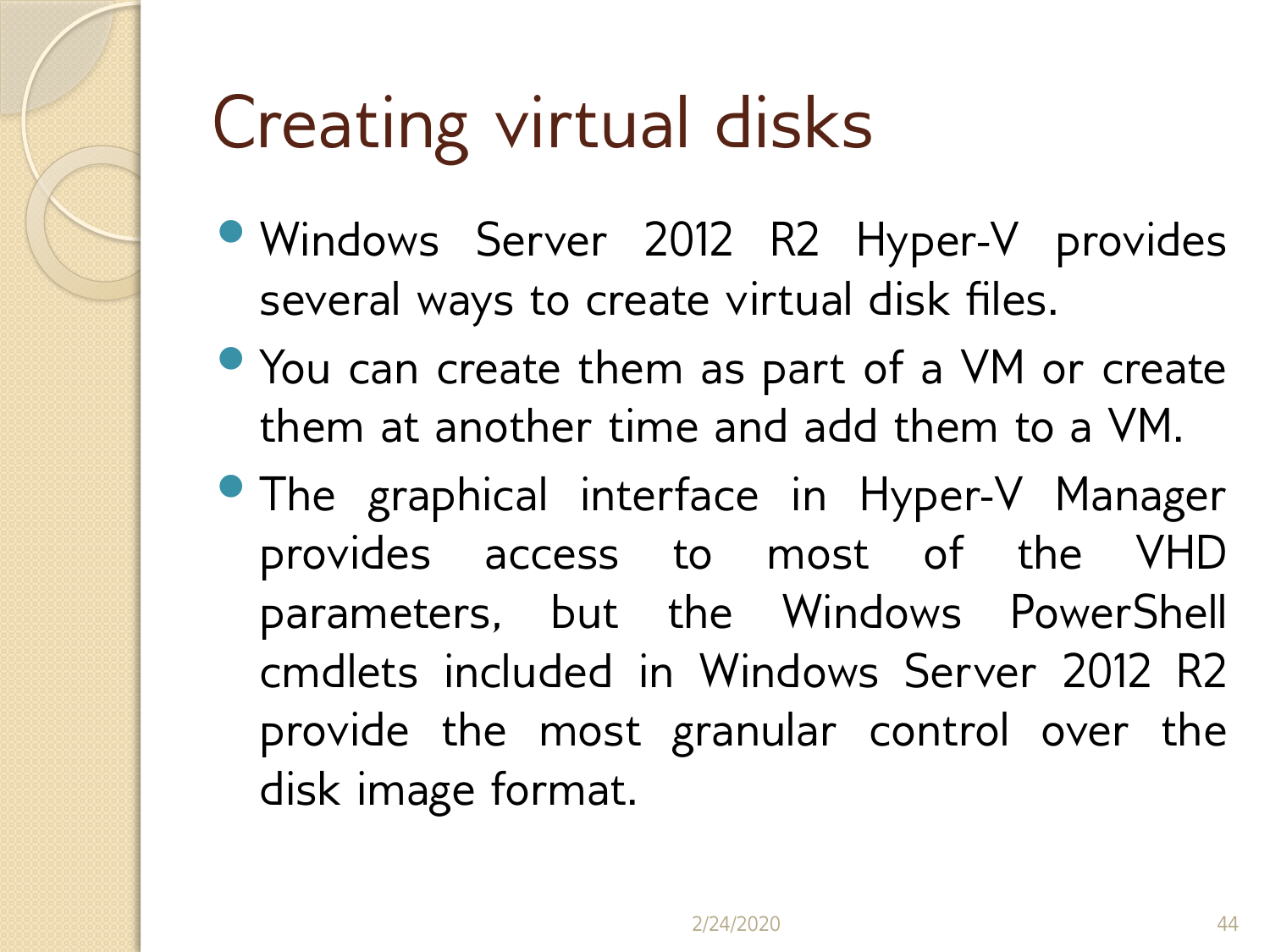

# Creating virtual disks
Windows Server 2012 R2 Hyper-V provides several ways to create virtual disk files.
You can create them as part of a VM or create them at another time and add them to a VM.
The graphical interface in Hyper-V Manager provides access to most of the VHD parameters, but the Windows PowerShell cmdlets included in Windows Server 2012 R2 provide the most granular control over the disk image format.
2/24/2020
44